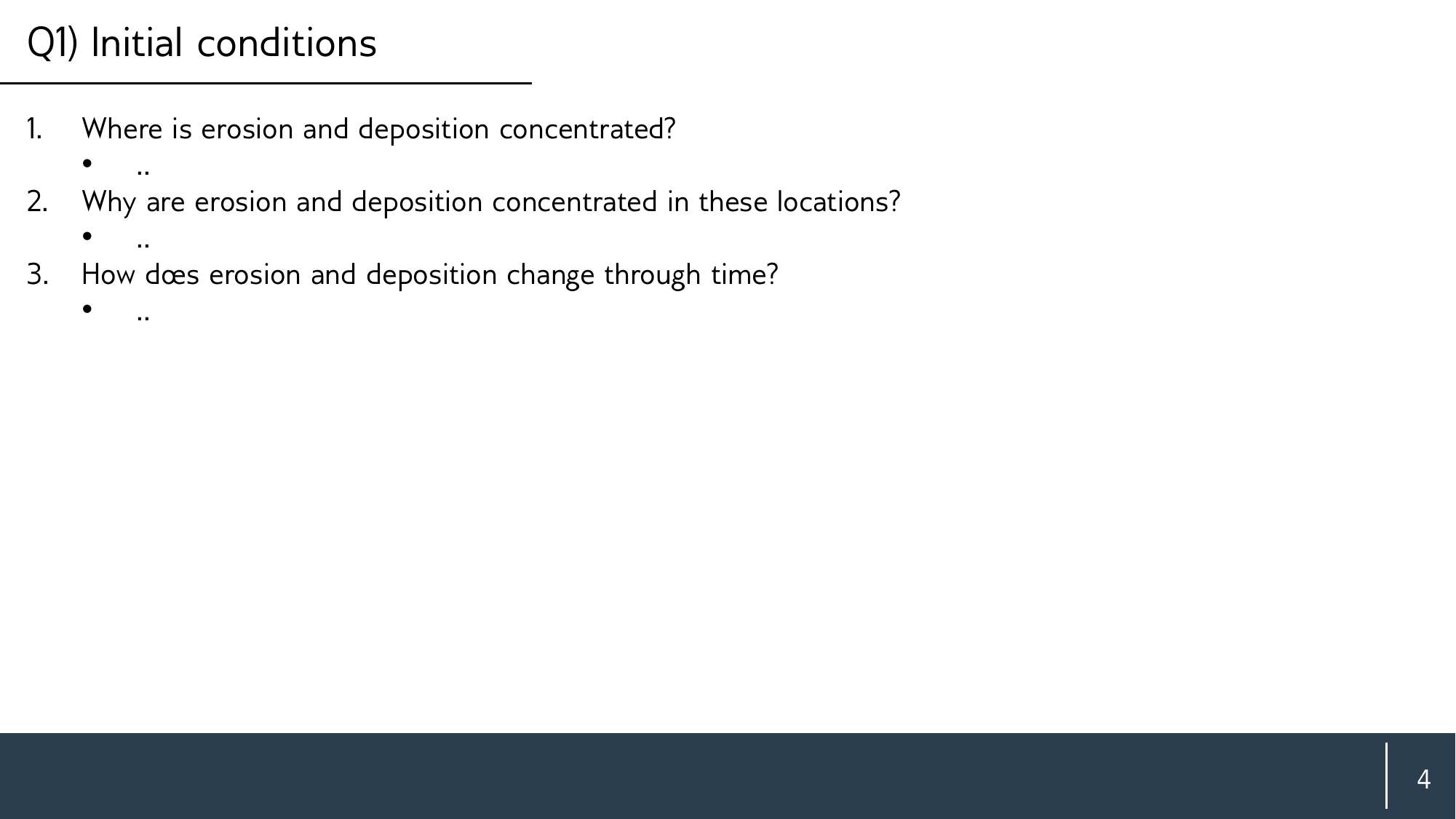

Q1) Initial conditions

Where is erosion and deposition concentrated?
..
Why are erosion and deposition concentrated in these locations?
..
How does erosion and deposition change through time?
..

4